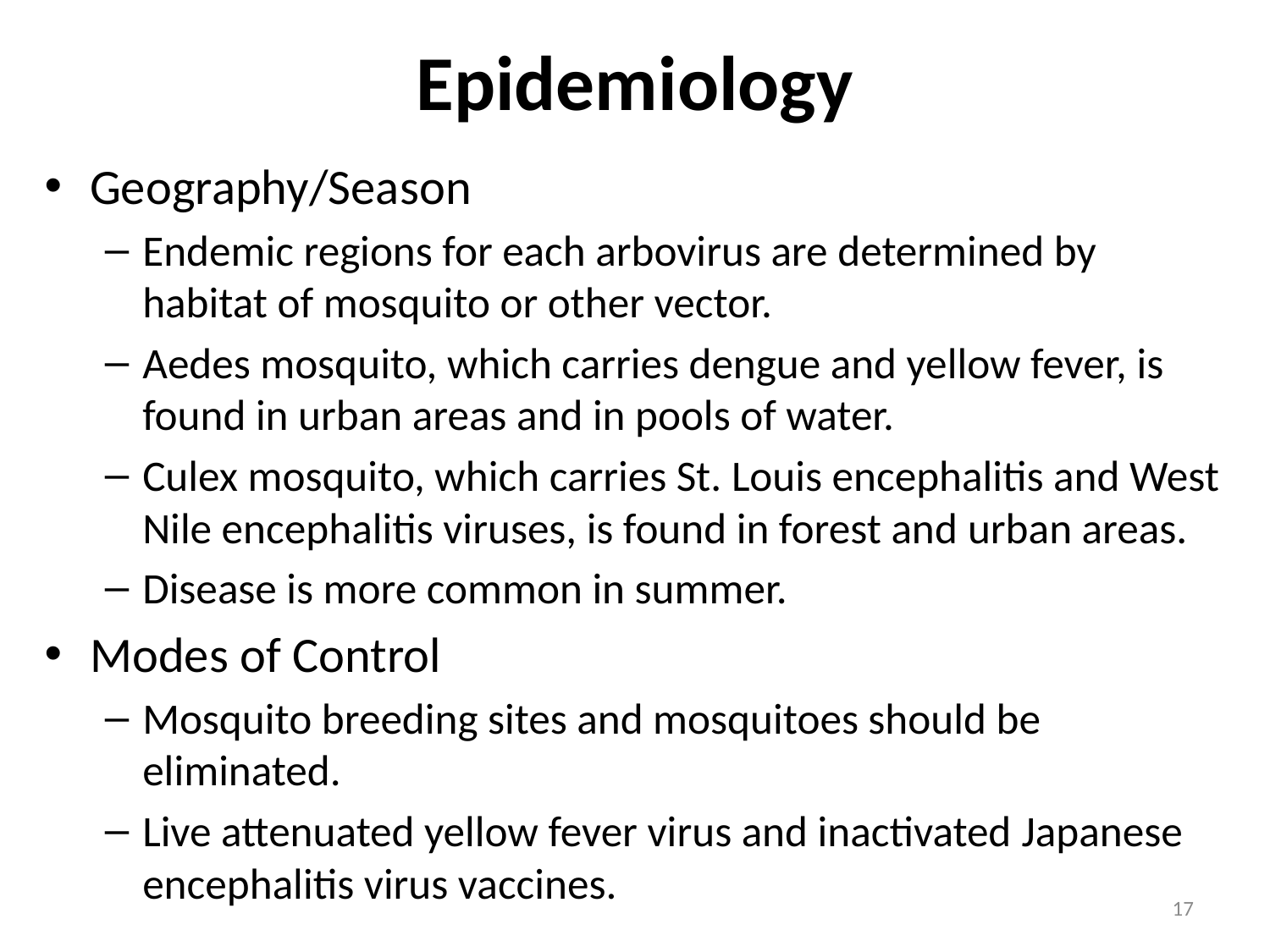

# Epidemiology
Geography/Season
Endemic regions for each arbovirus are determined by habitat of mosquito or other vector.
Aedes mosquito, which carries dengue and yellow fever, is found in urban areas and in pools of water.
Culex mosquito, which carries St. Louis encephalitis and West Nile encephalitis viruses, is found in forest and urban areas.
Disease is more common in summer.
Modes of Control
Mosquito breeding sites and mosquitoes should be eliminated.
Live attenuated yellow fever virus and inactivated Japanese encephalitis virus vaccines.

17